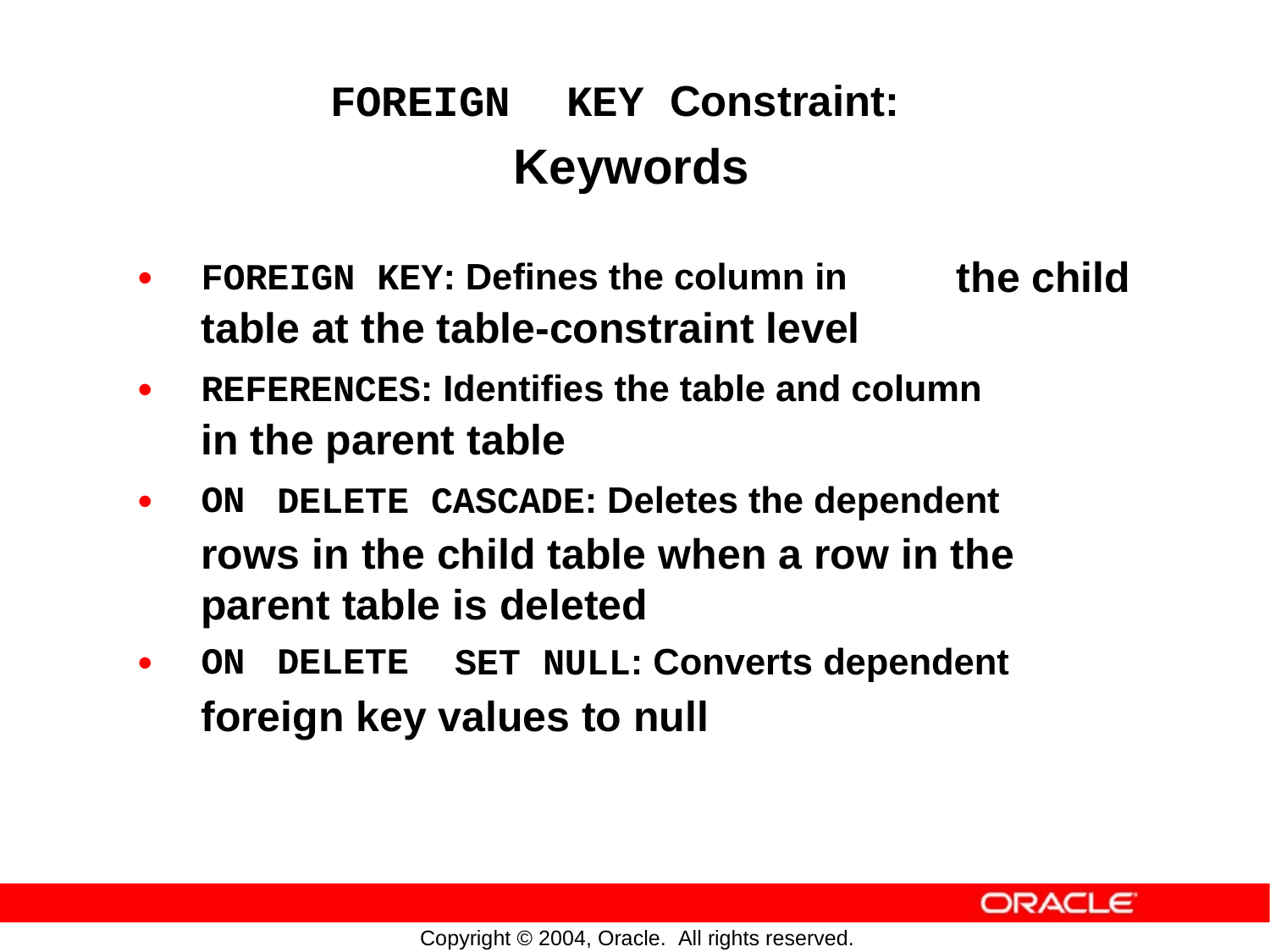

KEY Constraint:
FOREIGN
Keywords
•
FOREIGN KEY: Defines the column in
table at the table-constraint level
the child
•
REFERENCES: Identifies the table and column
in the parent table
•
DELETE CASCADE: Deletes the dependent
ON
rows in the child table when a row in the
parent table
is deleted
SET NULL: Converts dependent
•
ON
DELETE
foreign key values to null

Copyright © 2004, Oracle.  All rights reserved.